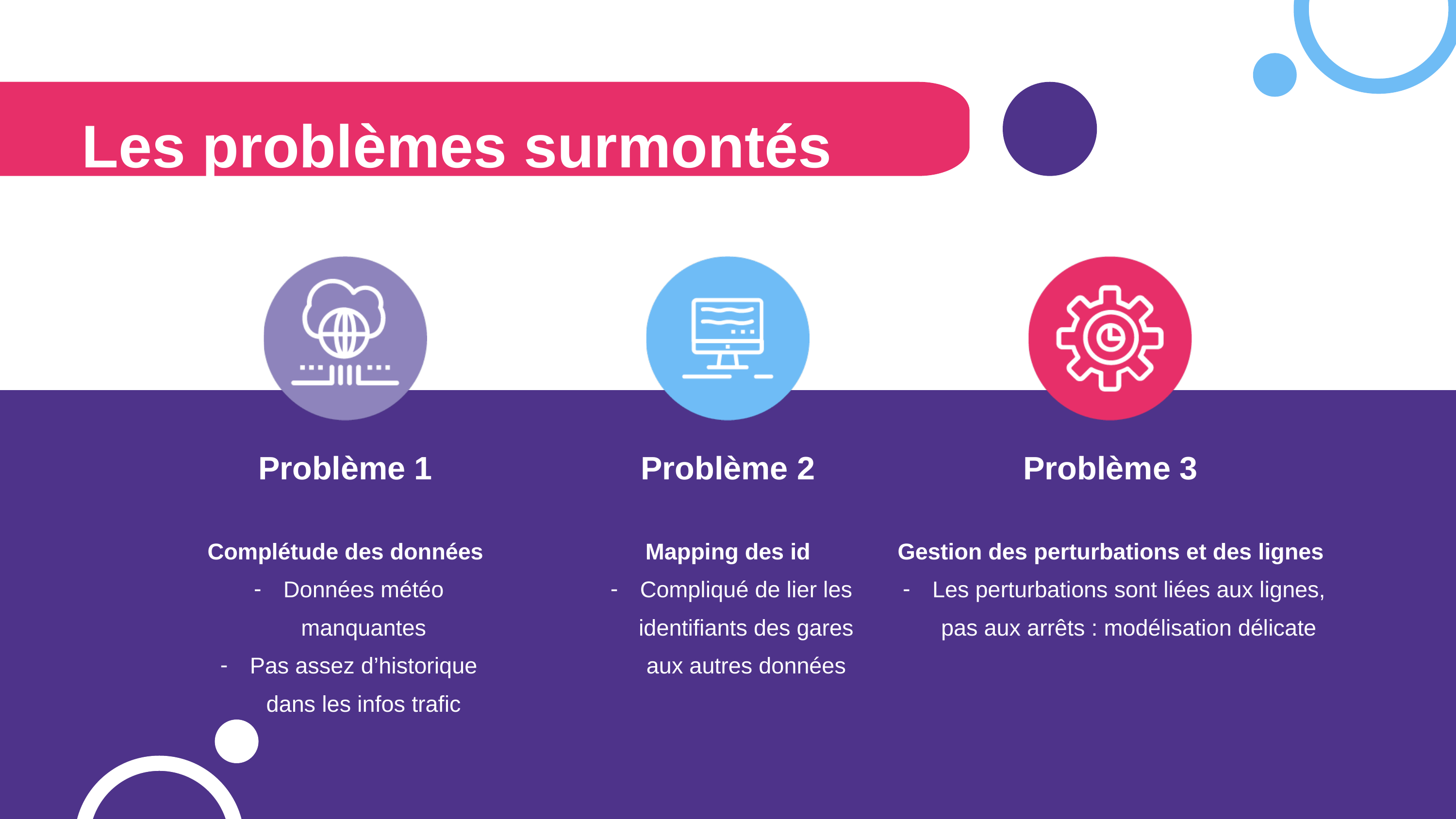

Les problèmes surmontés

Problème 1
Problème 2
Problème 3
Complétude des données
Données météo manquantes
Pas assez d’historique dans les infos trafic
Mapping des id
Compliqué de lier les identifiants des gares aux autres données

Gestion des perturbations et des lignes
Les perturbations sont liées aux lignes, pas aux arrêts : modélisation délicate